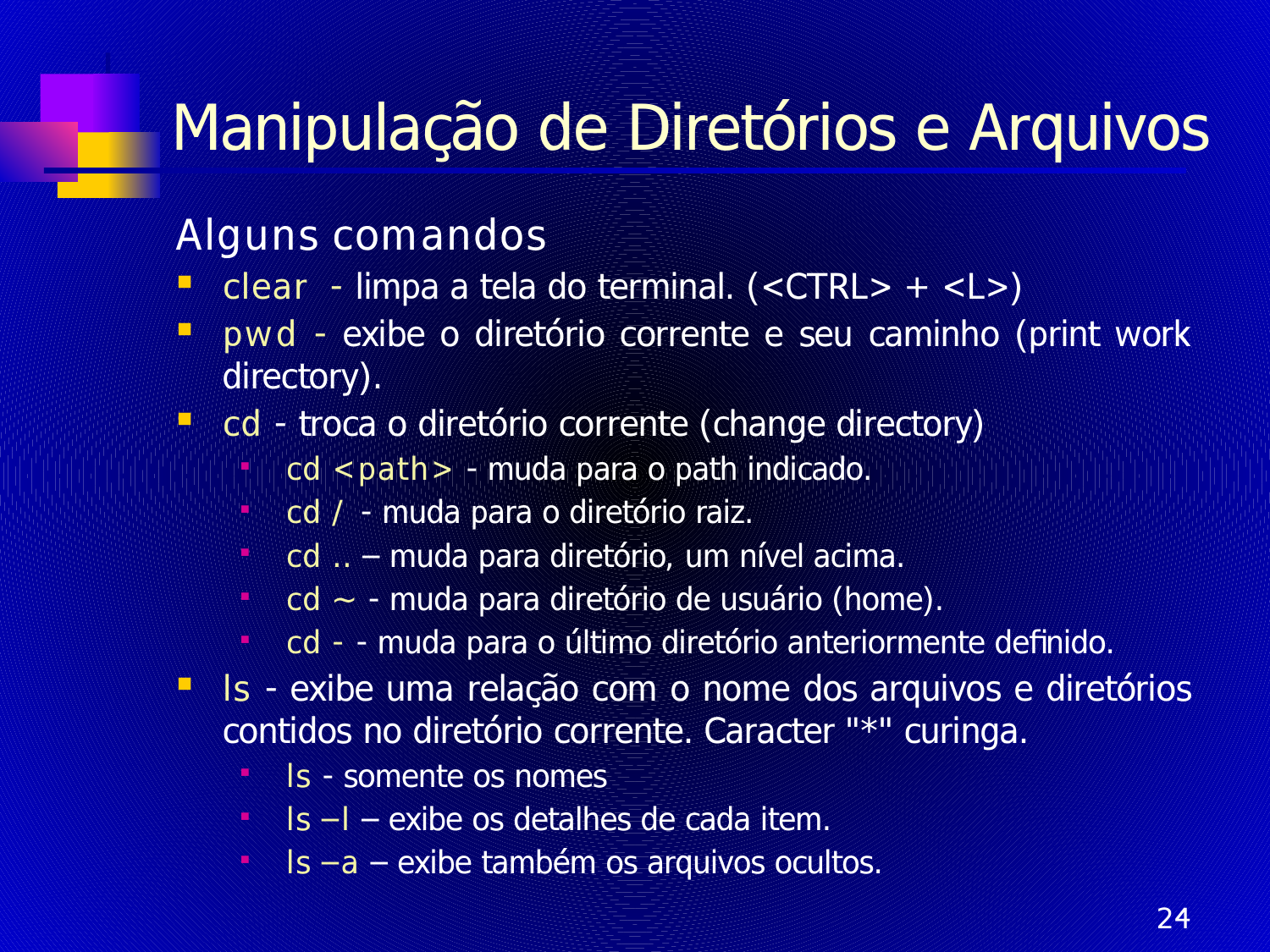

# Manipulação de Diretórios e Arquivos
Alguns comandos
clear  - limpa a tela do terminal. (<CTRL> + <L>)
pwd - exibe o diretório corrente e seu caminho (print work directory).
cd - troca o diretório corrente (change directory)
cd <path> - muda para o path indicado.
cd / - muda para o diretório raiz.
cd .. – muda para diretório, um nível acima.
cd ~ - muda para diretório de usuário (home).
cd - - muda para o último diretório anteriormente definido.
ls - exibe uma relação com o nome dos arquivos e diretórios contidos no diretório corrente. Caracter "*" curinga.
ls - somente os nomes
ls –l – exibe os detalhes de cada item.
ls –a – exibe também os arquivos ocultos.
24